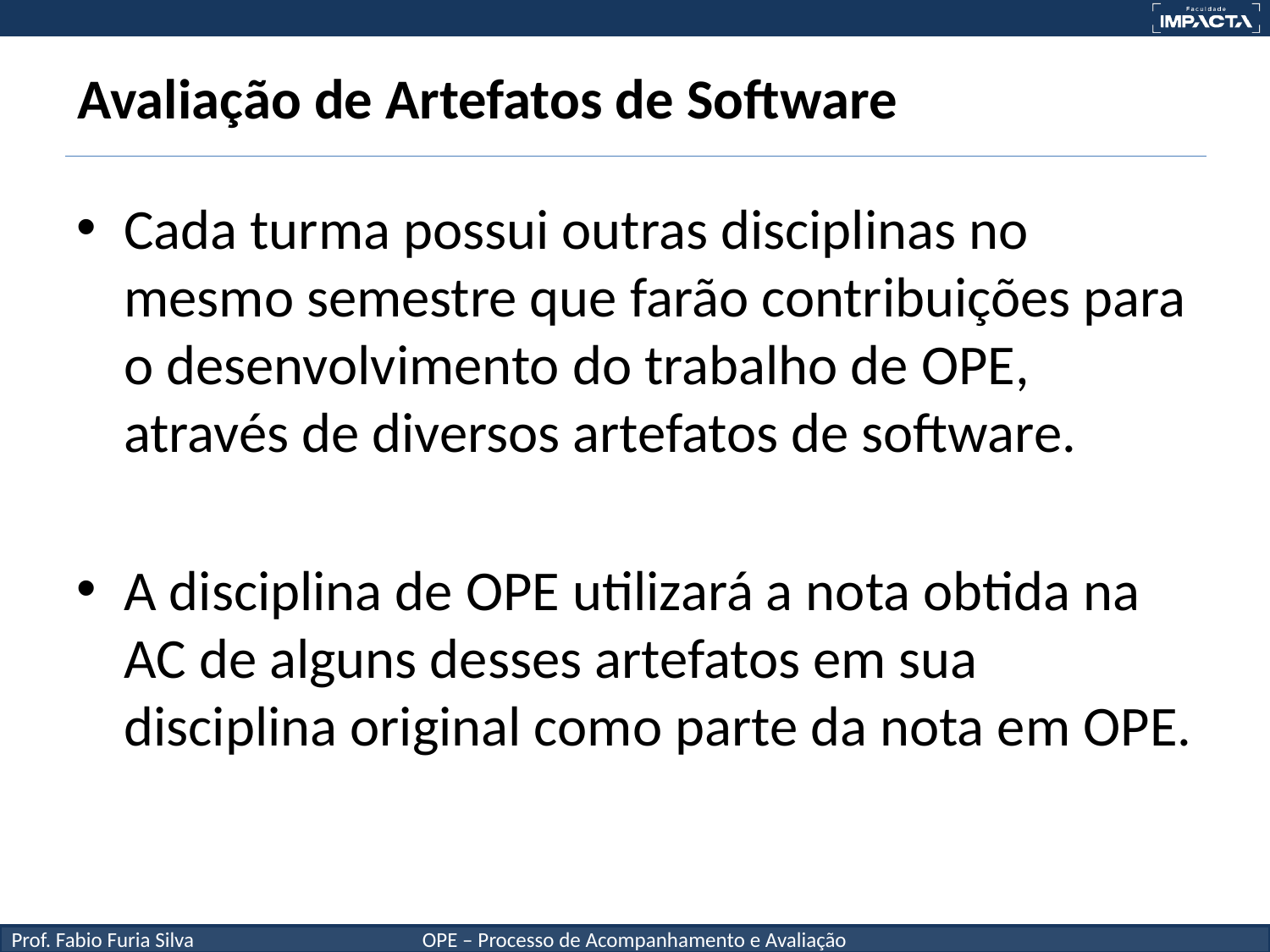

# Avaliação de Artefatos de Software
Cada turma possui outras disciplinas no mesmo semestre que farão contribuições para o desenvolvimento do trabalho de OPE, através de diversos artefatos de software.

A disciplina de OPE utilizará a nota obtida na AC de alguns desses artefatos em sua disciplina original como parte da nota em OPE.